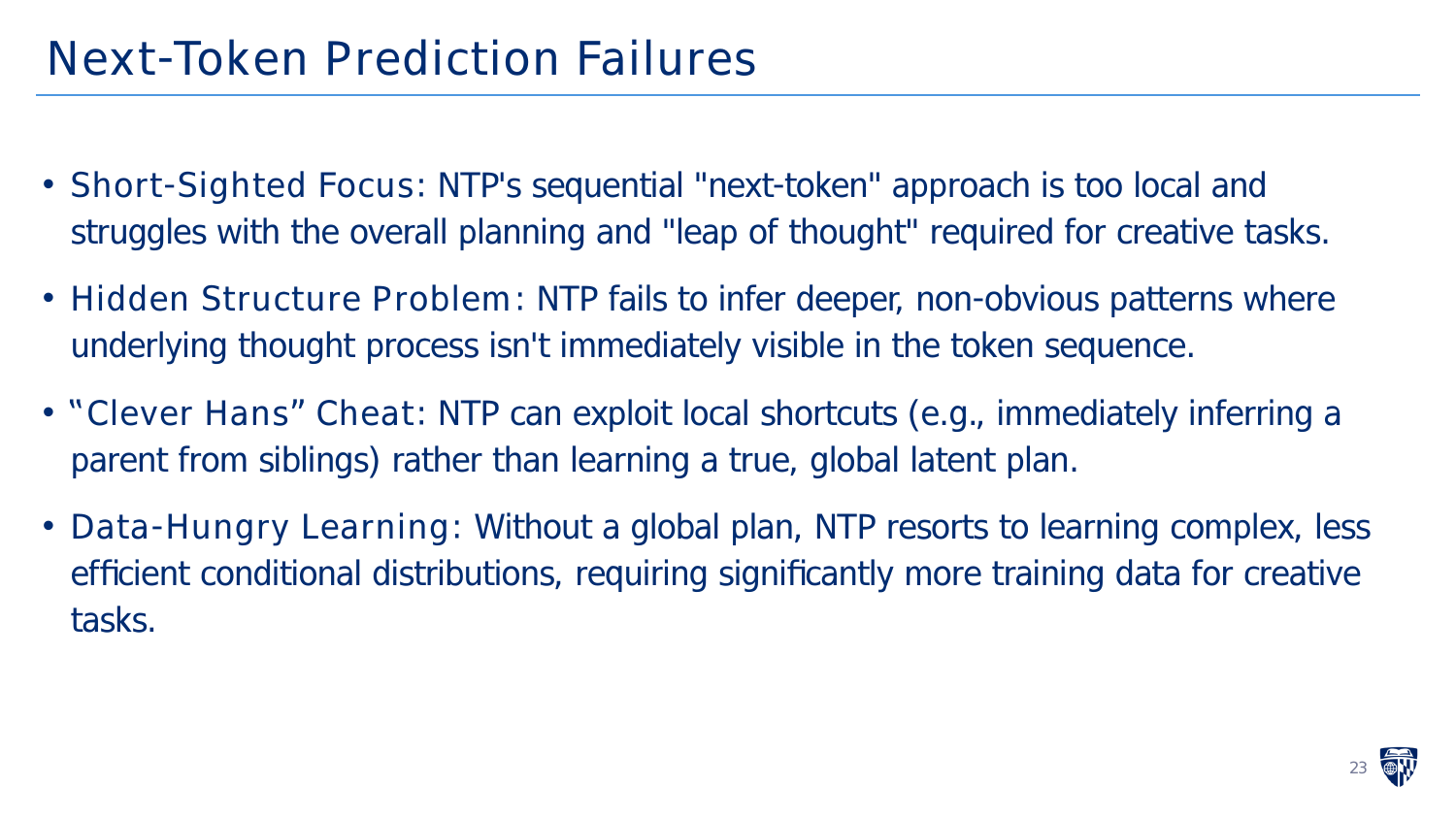

# Next-Token Prediction Failures
Short-Sighted Focus: NTP's sequential "next-token" approach is too local and struggles with the overall planning and "leap of thought" required for creative tasks.
Hidden Structure Problem: NTP fails to infer deeper, non-obvious patterns where underlying thought process isn't immediately visible in the token sequence.
“Clever Hans” Cheat: NTP can exploit local shortcuts (e.g., immediately inferring a parent from siblings) rather than learning a true, global latent plan.
Data-Hungry Learning: Without a global plan, NTP resorts to learning complex, less efficient conditional distributions, requiring significantly more training data for creative tasks.

23